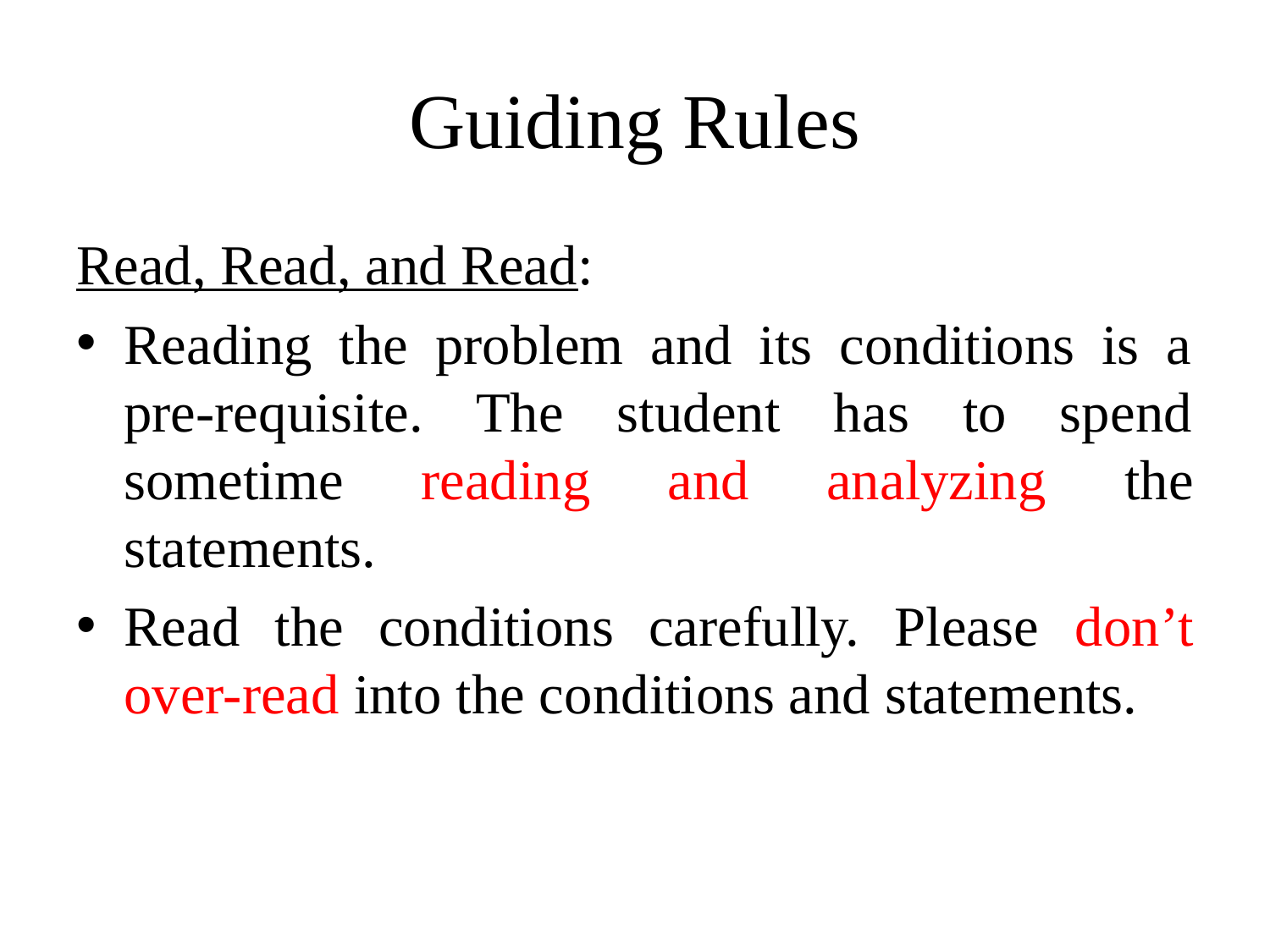

# Guiding Rules
Read, Read, and Read:
Reading the problem and its conditions is a pre-requisite. The student has to spend sometime reading and analyzing the statements.
Read the conditions carefully. Please don’t over-read into the conditions and statements.